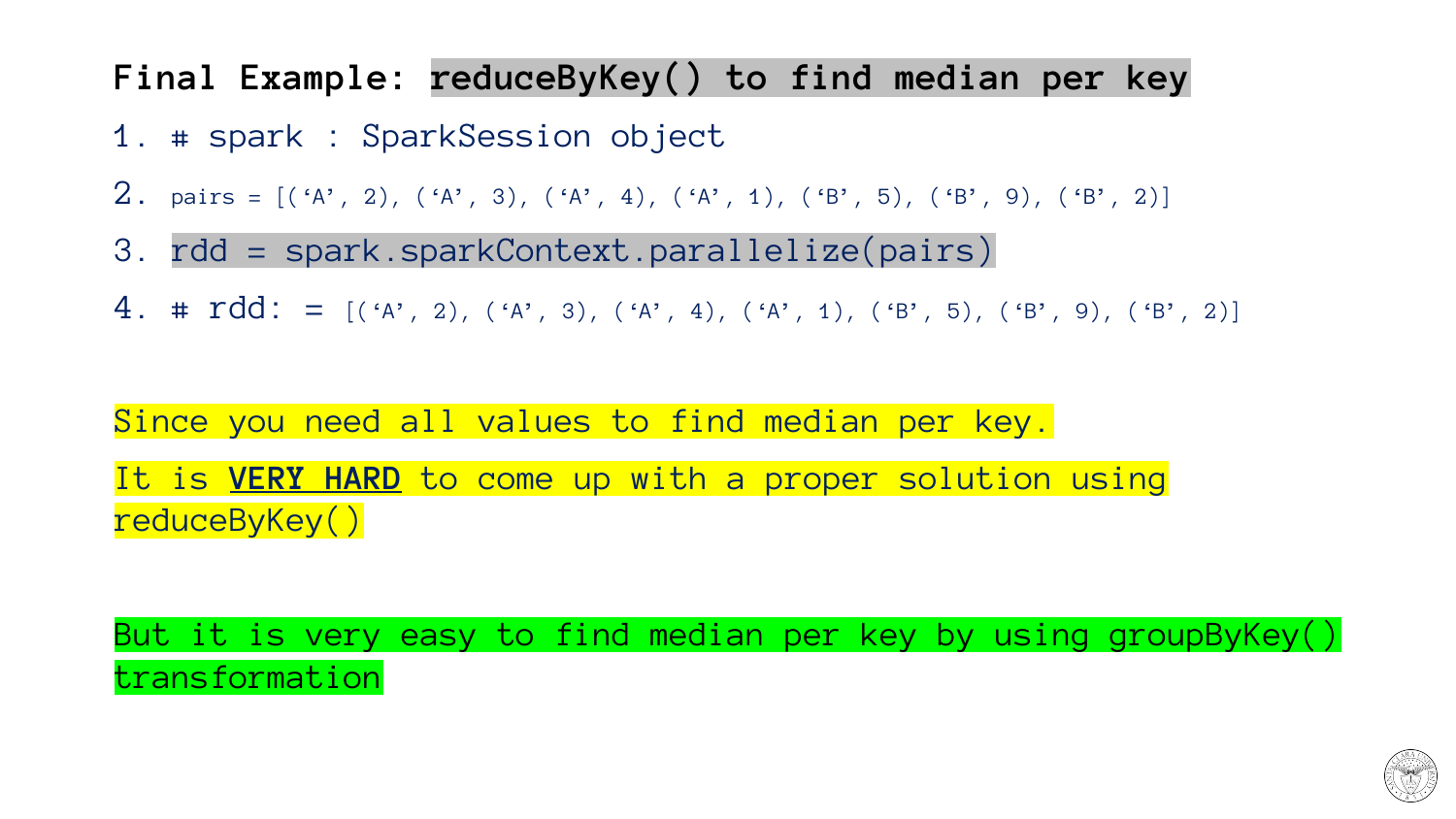

# Final Example: reduceByKey() to find median per key
1. # spark : SparkSession object
2. pairs = [(‘A’, 2), (‘A’, 3), (‘A’, 4), (‘A’, 1), (‘B’, 5), (‘B’, 9), (‘B’, 2)]
3. rdd = spark.sparkContext.parallelize(pairs)
4. # rdd: = [(‘A’, 2), (‘A’, 3), (‘A’, 4), (‘A’, 1), (‘B’, 5), (‘B’, 9), (‘B’, 2)]

Since you need all values to find median per key.
It is VERY HARD to come up with a proper solution using reduceByKey()

But it is very easy to find median per key by using groupByKey() transformation